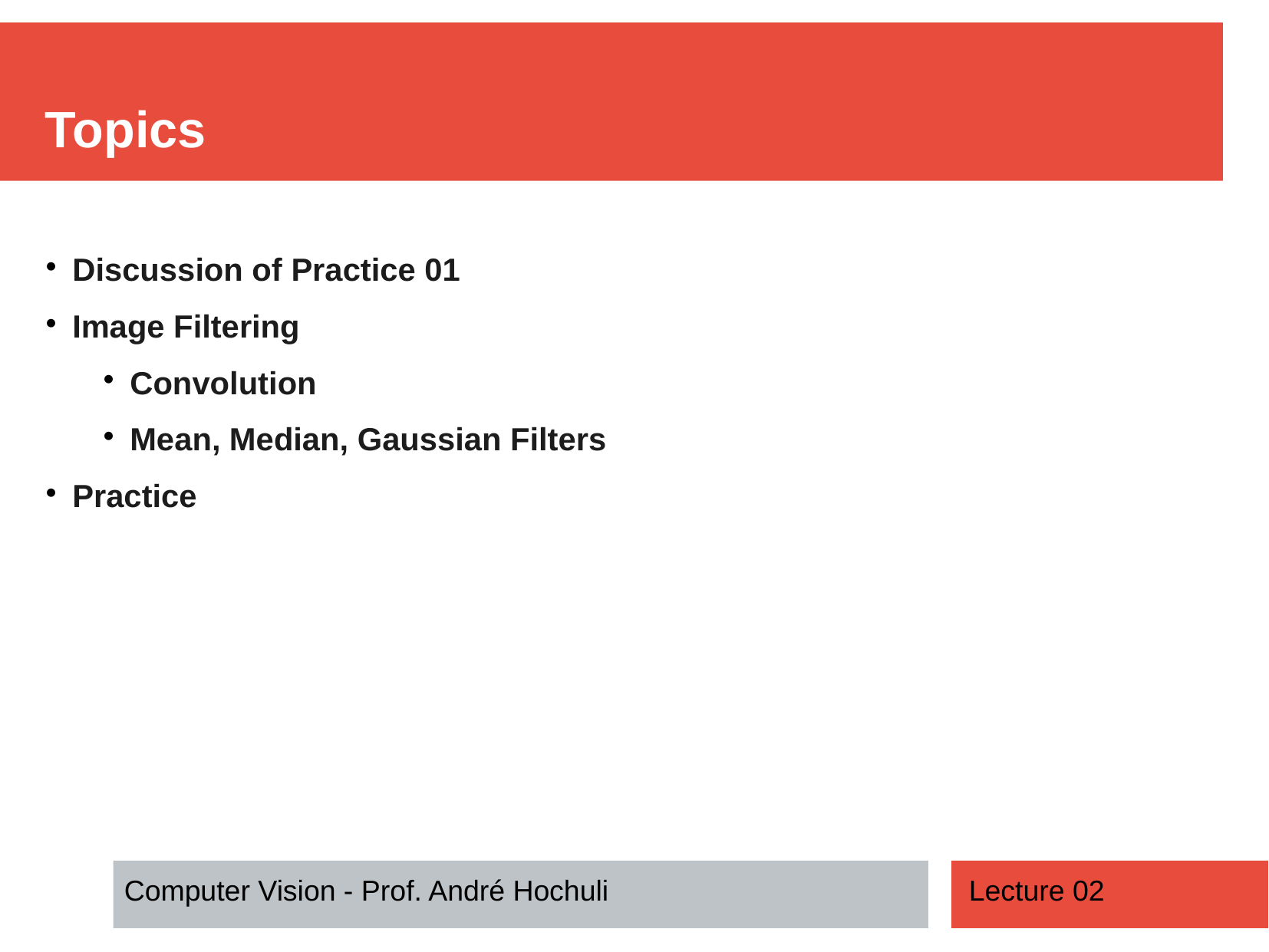

Topics
Discussion of Practice 01
Image Filtering
Convolution
Mean, Median, Gaussian Filters
Practice
Computer Vision - Prof. André Hochuli
Lecture 02